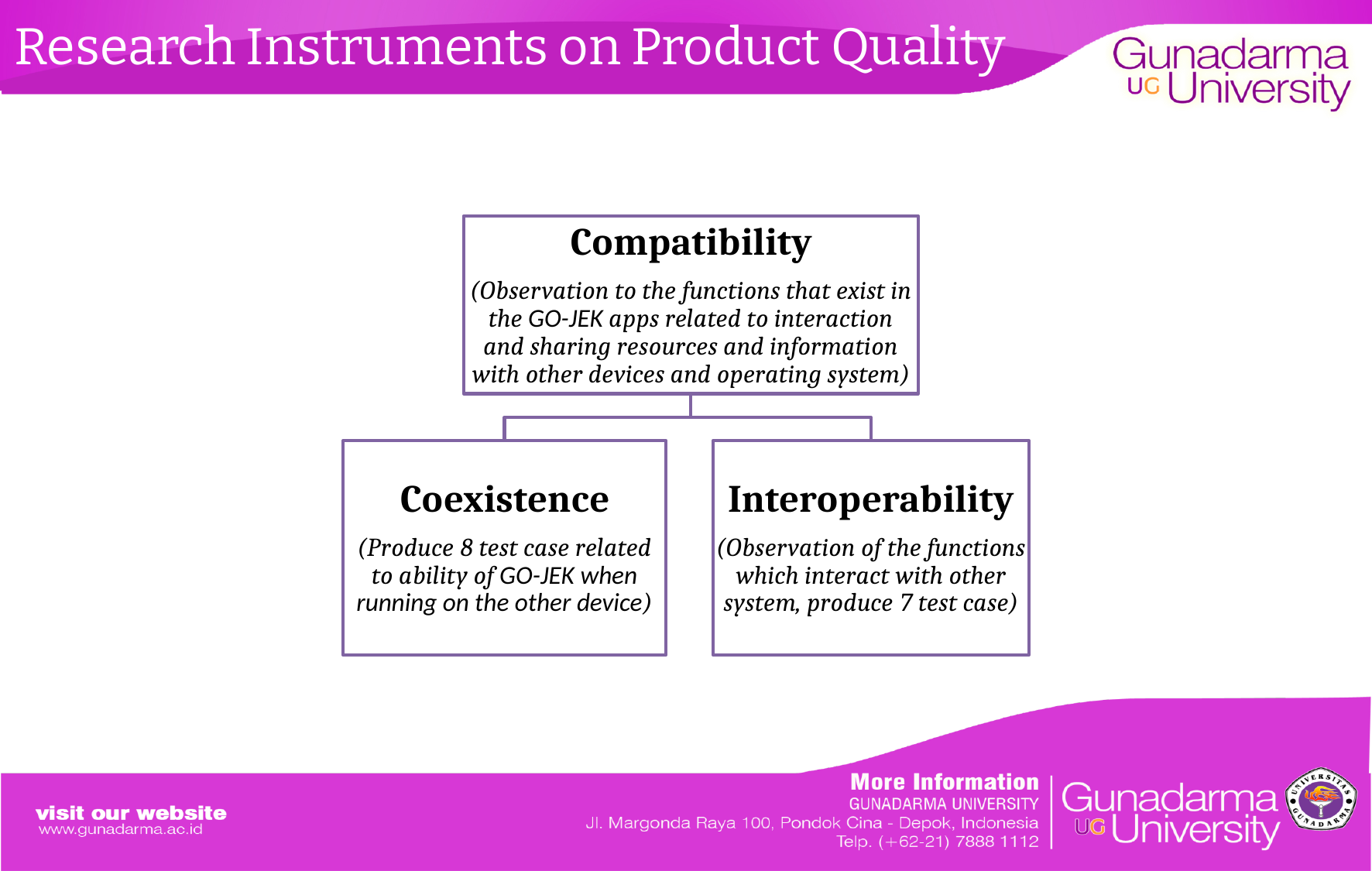

# Research Instruments on Product Quality
Compatibility
(Observation to the functions that exist in the GO-JEK apps related to interaction and sharing resources and information with other devices and operating system)
Coexistence
(Produce 8 test case related to ability of GO-JEK when running on the other device)
Interoperability
(Observation of the functions which interact with other system, produce 7 test case)